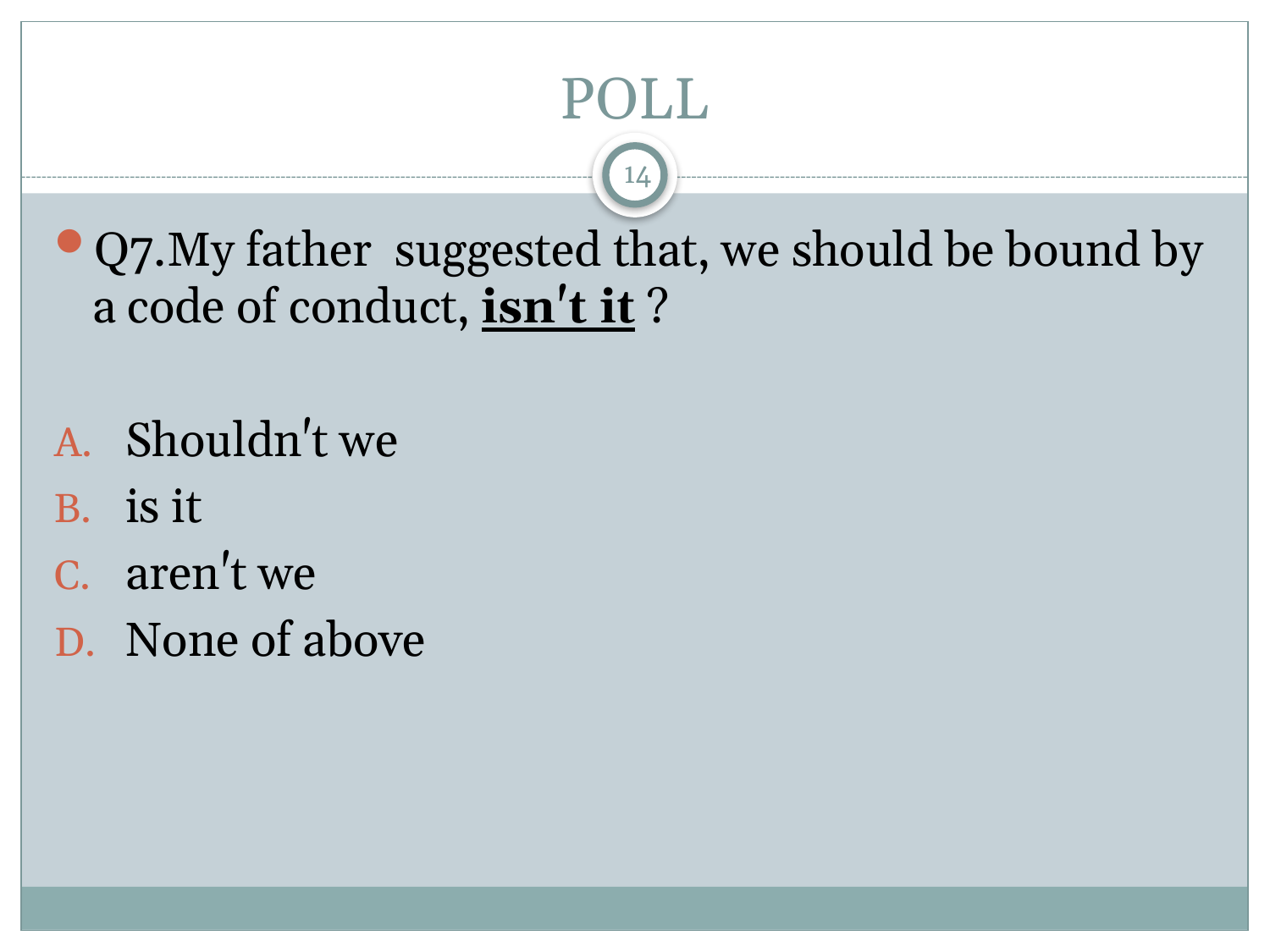

# POLL
14
Q7.My father  suggested that, we should be bound by a code of conduct, isn't it ?

Shouldn't we
is it
aren't we
None of above